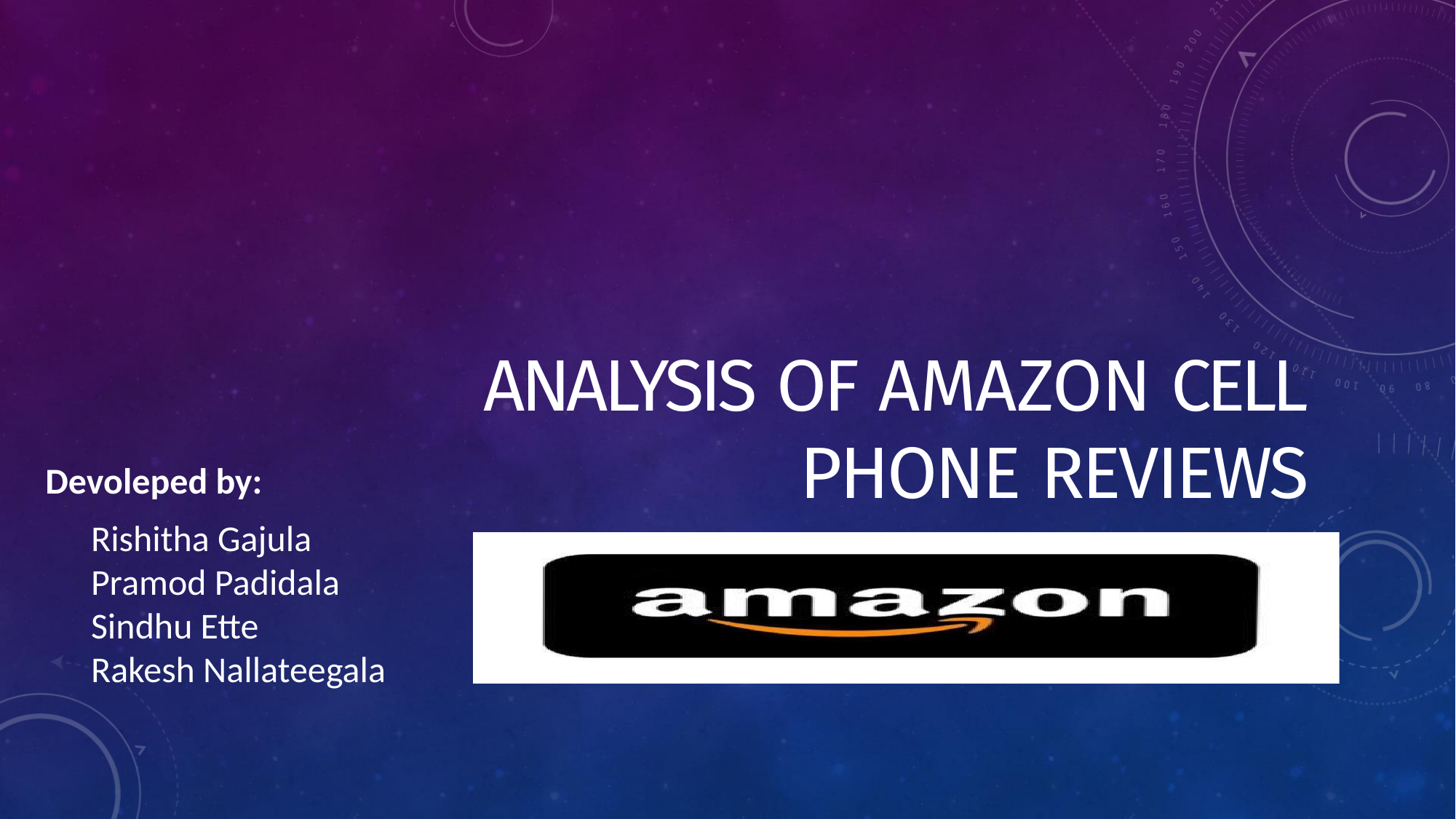

ANALYSIS OF AMAZON CELL
PHONE REVIEWS
Devoleped by:

# Rishitha Gajula Pramod Padidala Sindhu Ette Rakesh Nallateegala